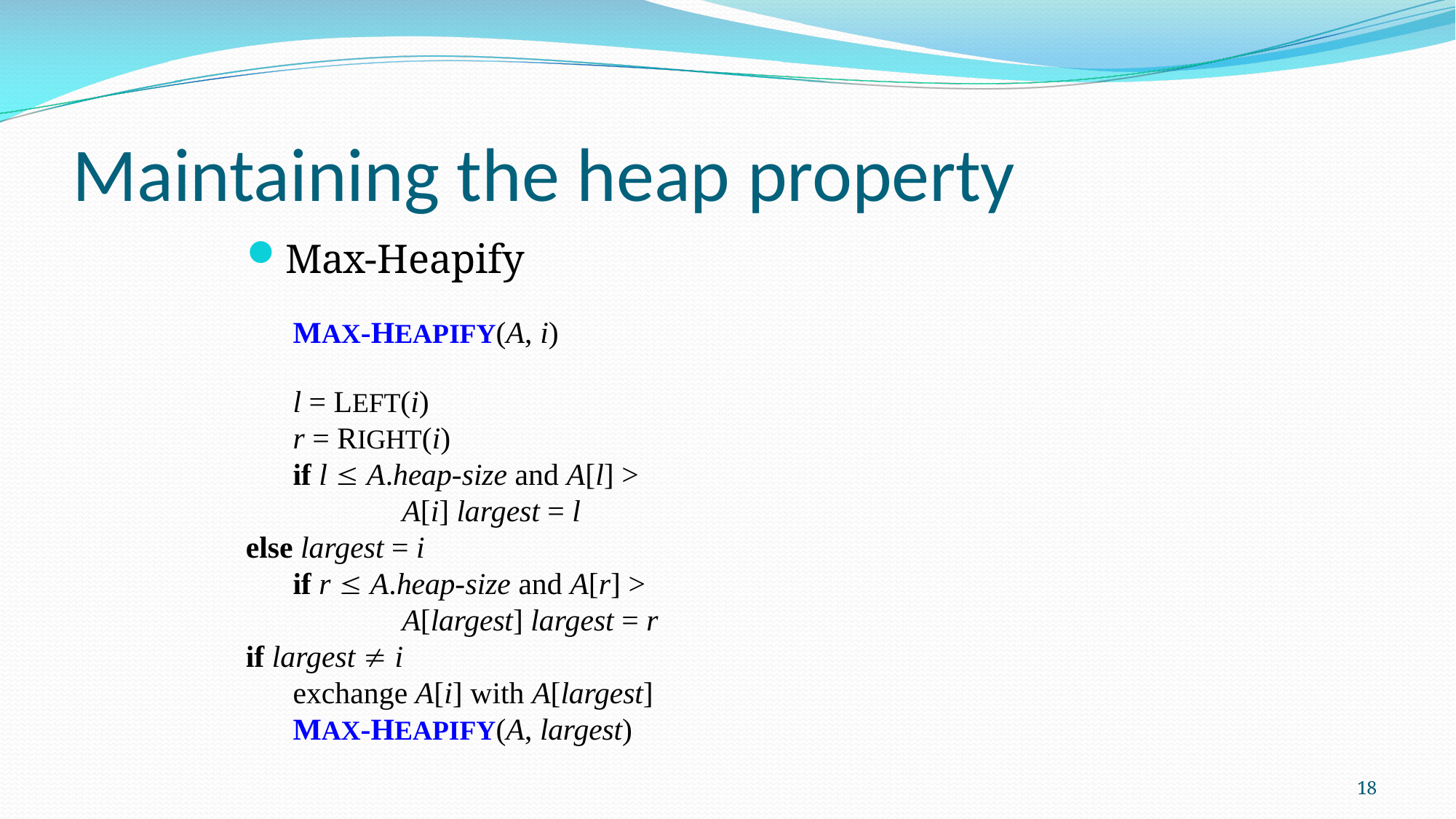

# Maintaining the heap property
Max-Heapify
MAX-HEAPIFY(A, i)
l = LEFT(i)
r = RIGHT(i)
if l ≤ A.heap-size and A[l] > A[i] largest = l
else largest = i
if r ≤ A.heap-size and A[r] > A[largest] largest = r
if largest ≠ i
exchange A[i] with A[largest]
MAX-HEAPIFY(A, largest)
18